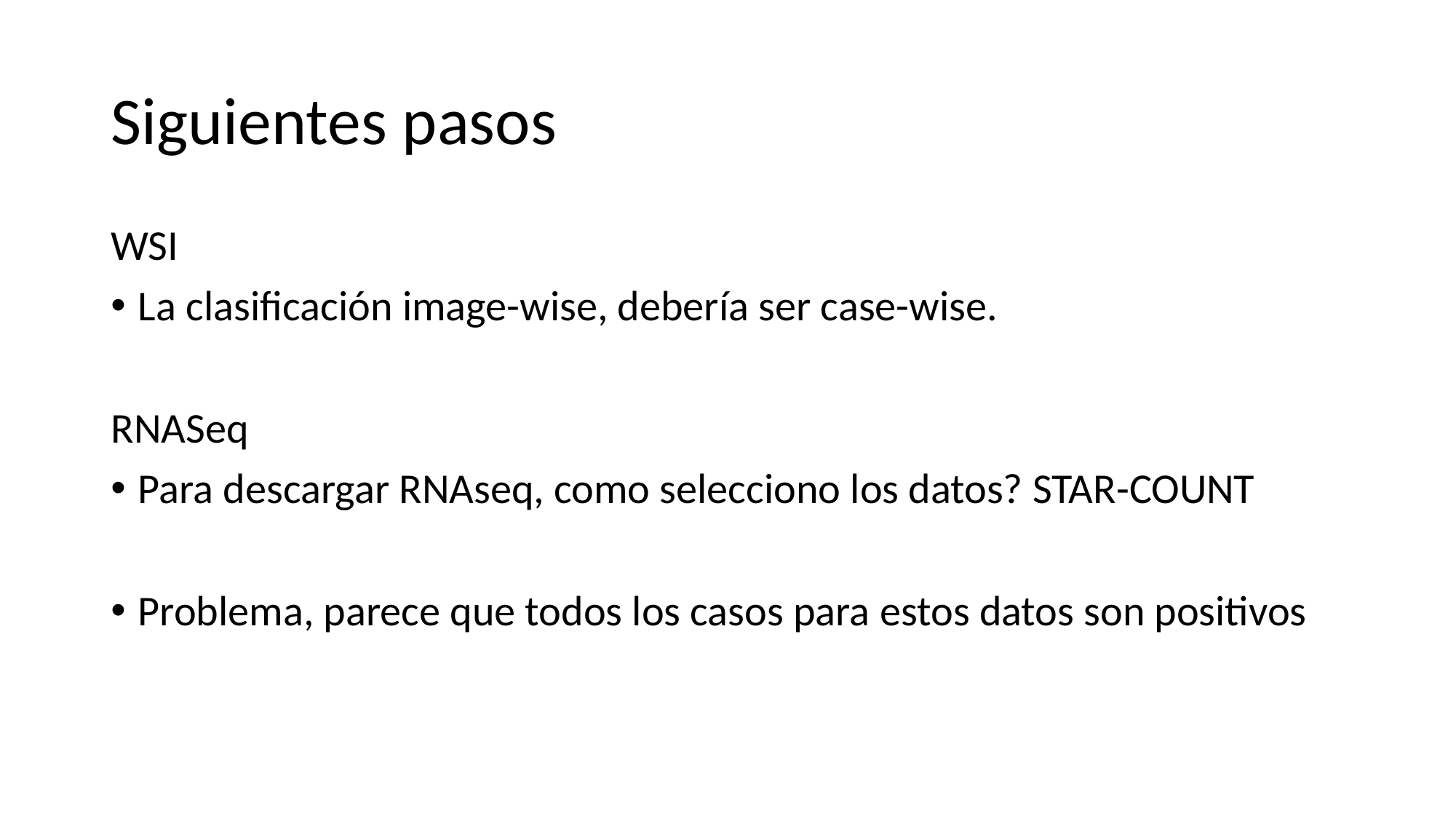

# Siguientes pasos
WSI
La clasificación image-wise, debería ser case-wise.

RNASeq
Para descargar RNAseq, como selecciono los datos? STAR-COUNT

Problema, parece que todos los casos para estos datos son positivos